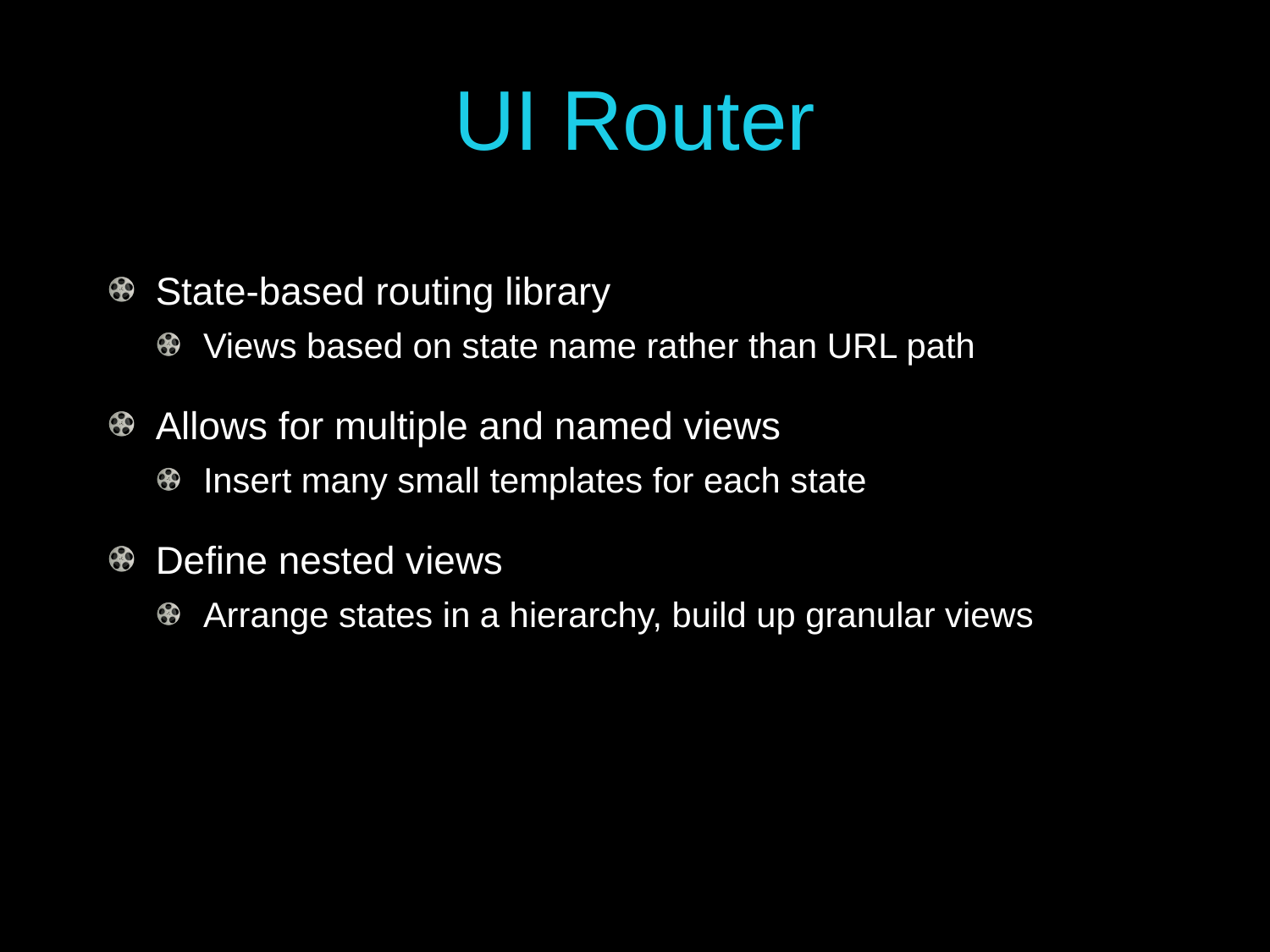

# UI Router
State-based routing library
Views based on state name rather than URL path
Allows for multiple and named views
Insert many small templates for each state
Define nested views
Arrange states in a hierarchy, build up granular views